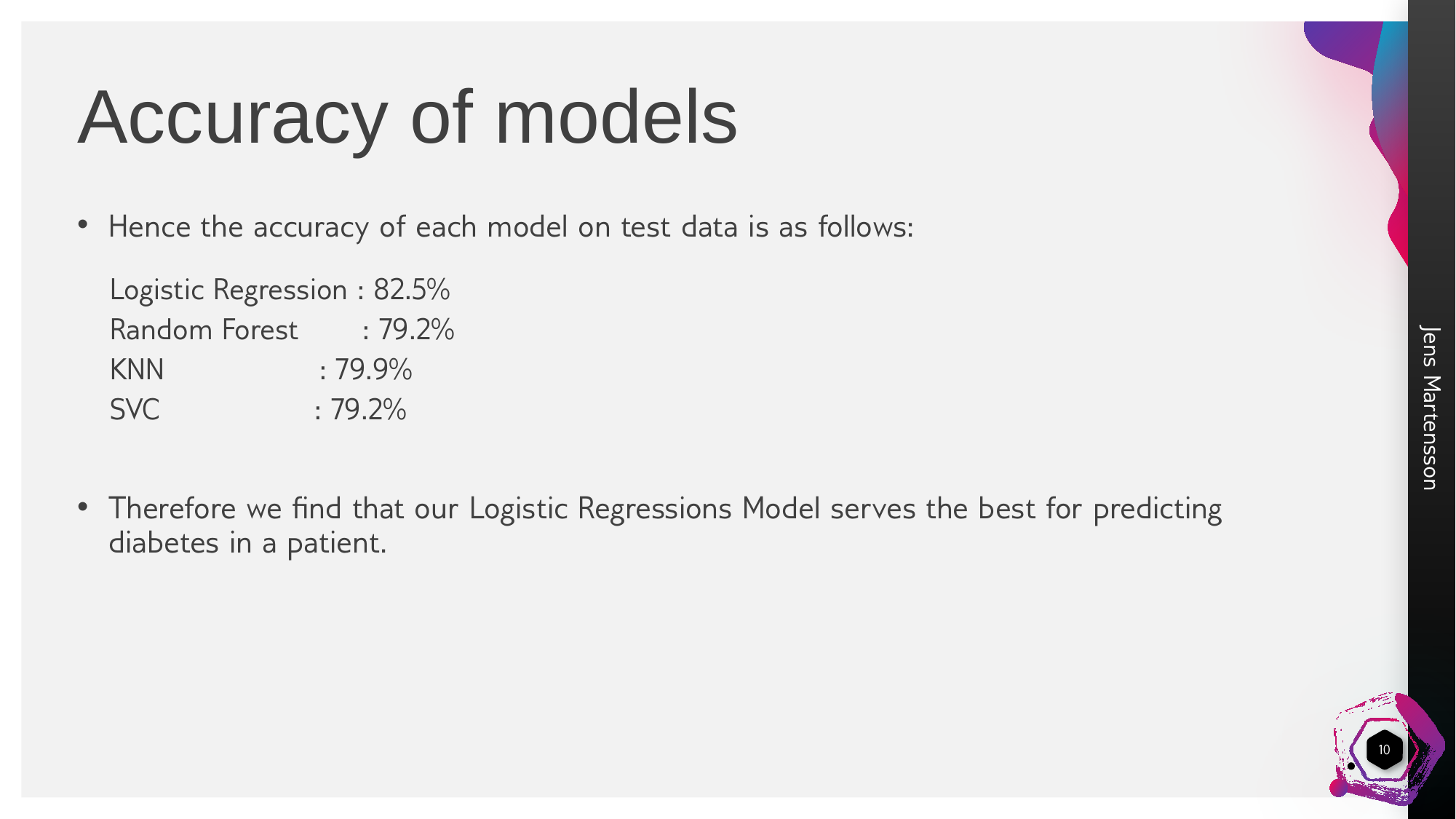

# Accuracy of models
Hence the accuracy of each model on test data is as follows:
Logistic Regression : 82.5%
Random Forest       : 79.2%
KNN                 : 79.9%
SVC                 : 79.2%

Therefore we find that our Logistic Regressions Model serves the best for predicting diabetes in a patient.

10